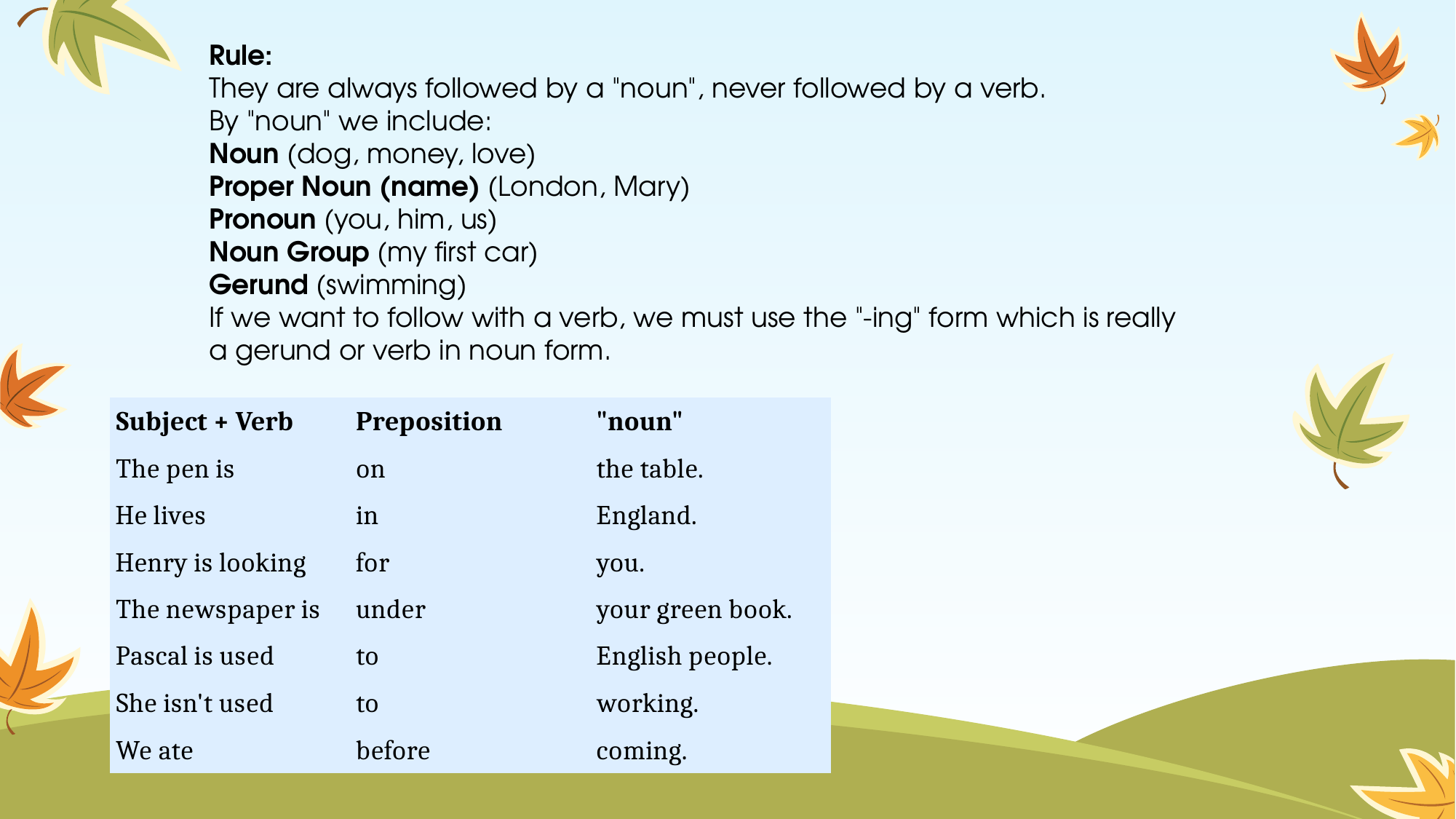

Rule: 
They are always followed by a "noun", never followed by a verb.
By "noun" we include:
Noun (dog, money, love)
Proper Noun (name) (London, Mary)
Pronoun (you, him, us)
Noun Group (my first car)
Gerund (swimming)
If we want to follow with a verb, we must use the "-ing" form which is really a gerund or verb in noun form.
| Subject + Verb | Preposition | "noun" |
| --- | --- | --- |
| The pen is | on | the table. |
| He lives | in | England. |
| Henry is looking | for | you. |
| The newspaper is | under | your green book. |
| Pascal is used | to | English people. |
| She isn't used | to | working. |
| We ate | before | coming. |